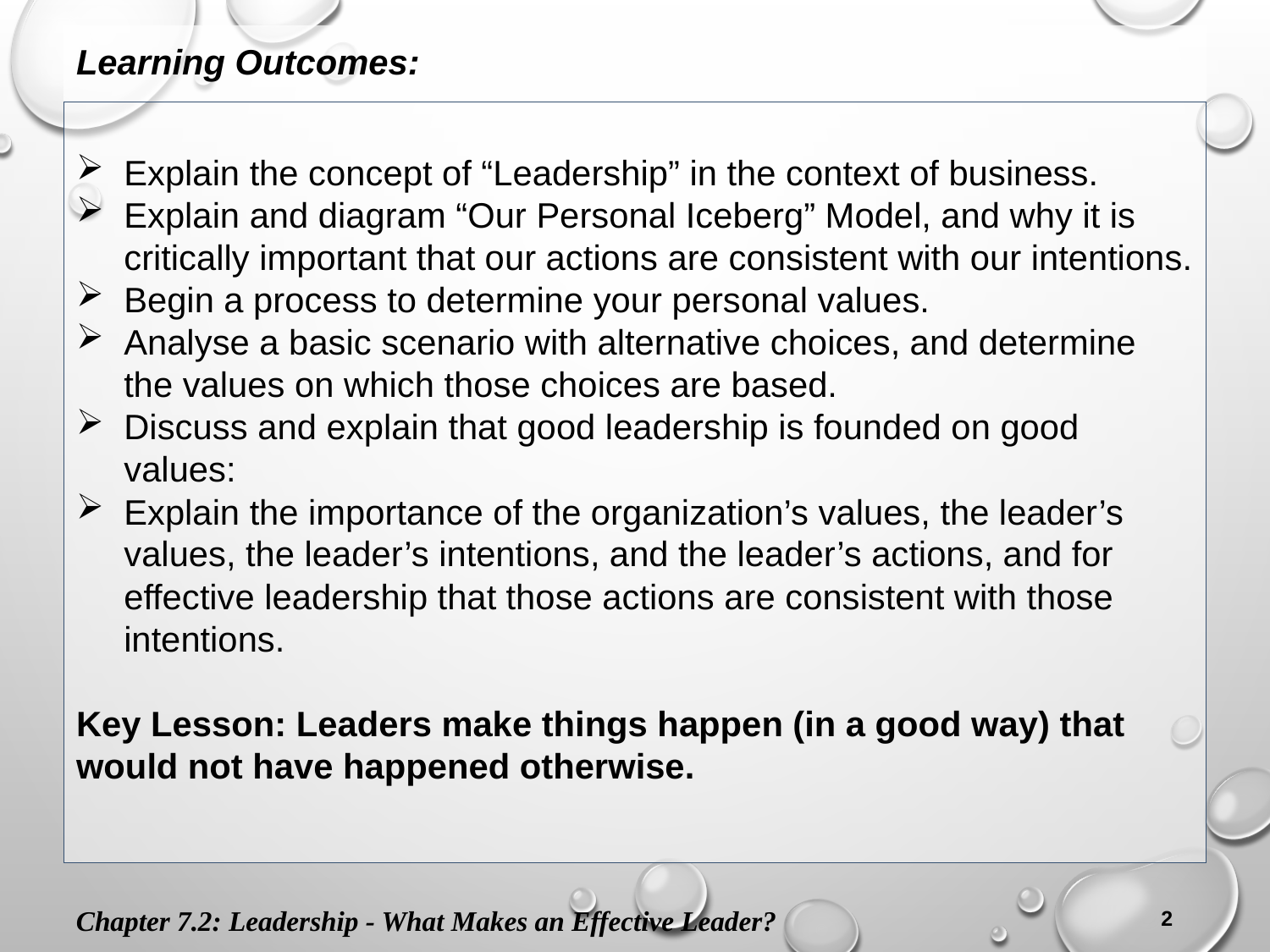

# Learning Outcomes:

Explain the concept of “Leadership” in the context of business.
Explain and diagram “Our Personal Iceberg” Model, and why it is critically important that our actions are consistent with our intentions.
Begin a process to determine your personal values.
Analyse a basic scenario with alternative choices, and determine the values on which those choices are based.
Discuss and explain that good leadership is founded on good values:
Explain the importance of the organization’s values, the leader’s values, the leader’s intentions, and the leader’s actions, and for effective leadership that those actions are consistent with those intentions.

Key Lesson: Leaders make things happen (in a good way) that would not have happened otherwise.
Chapter 7.2: Leadership - What Makes an Effective Leader?
2